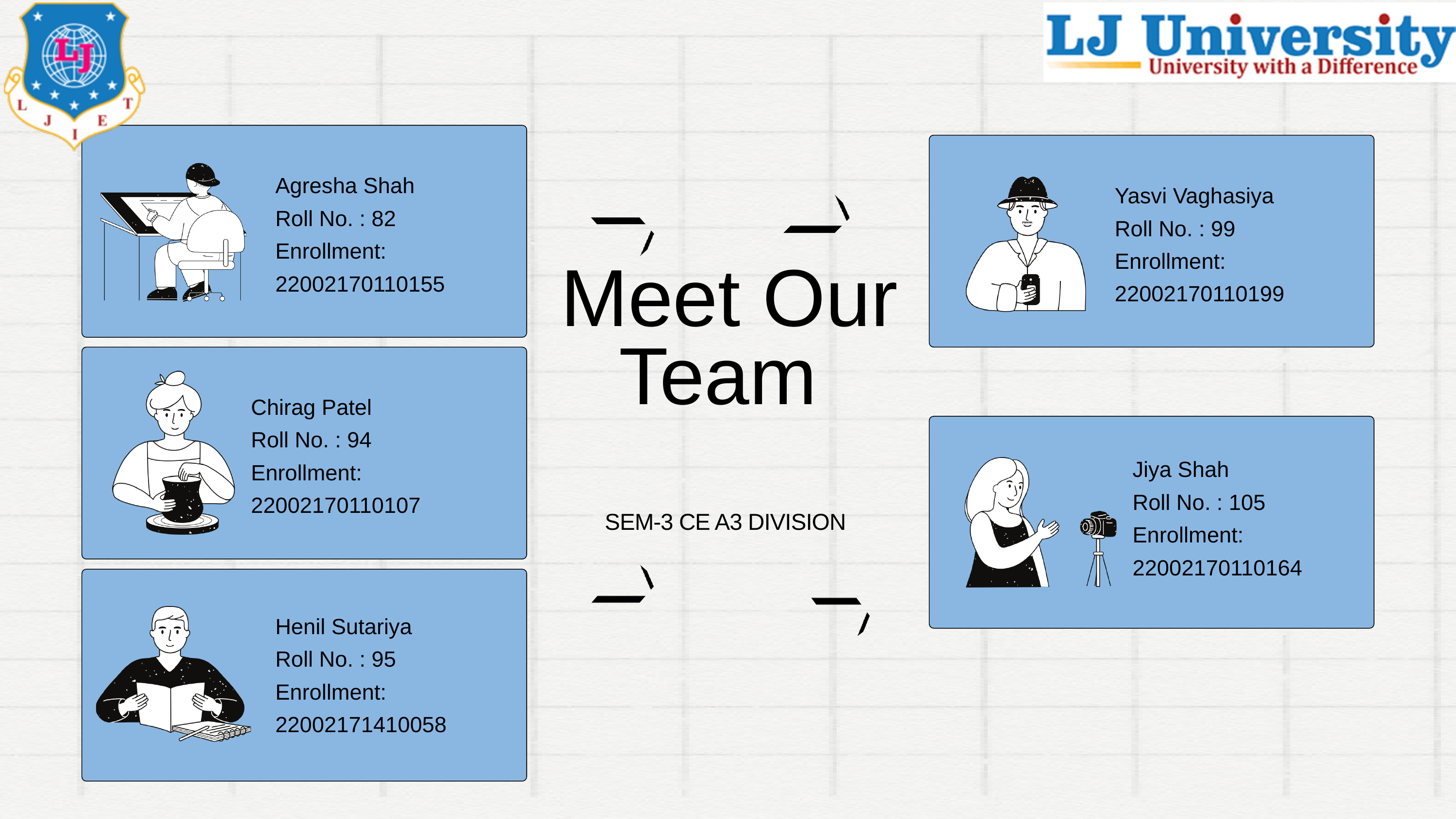

Agresha Shah
Roll No. : 82
Enrollment:
22002170110155

Yasvi Vaghasiya
Roll No. : 99
Enrollment:
22002170110199

Meet Our Team
SEM-3 CE A3 DIVISION

Chirag Patel
Roll No. : 94
Enrollment:
22002170110107

Jiya Shah
Roll No. : 105
Enrollment:
22002170110164

Henil Sutariya
Roll No. : 95
Enrollment:
22002171410058